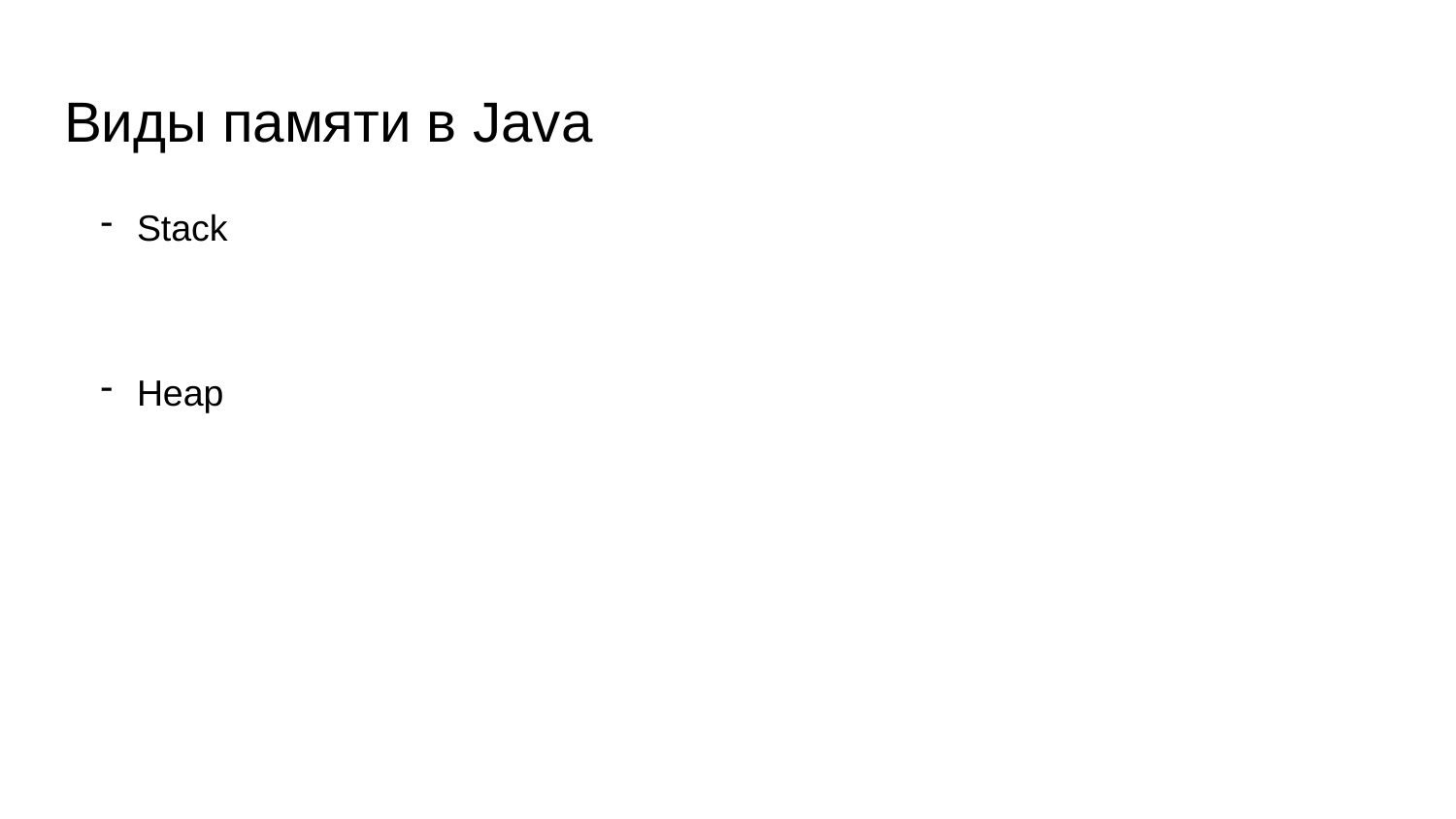

# Виды памяти в Java
Stack

Heap